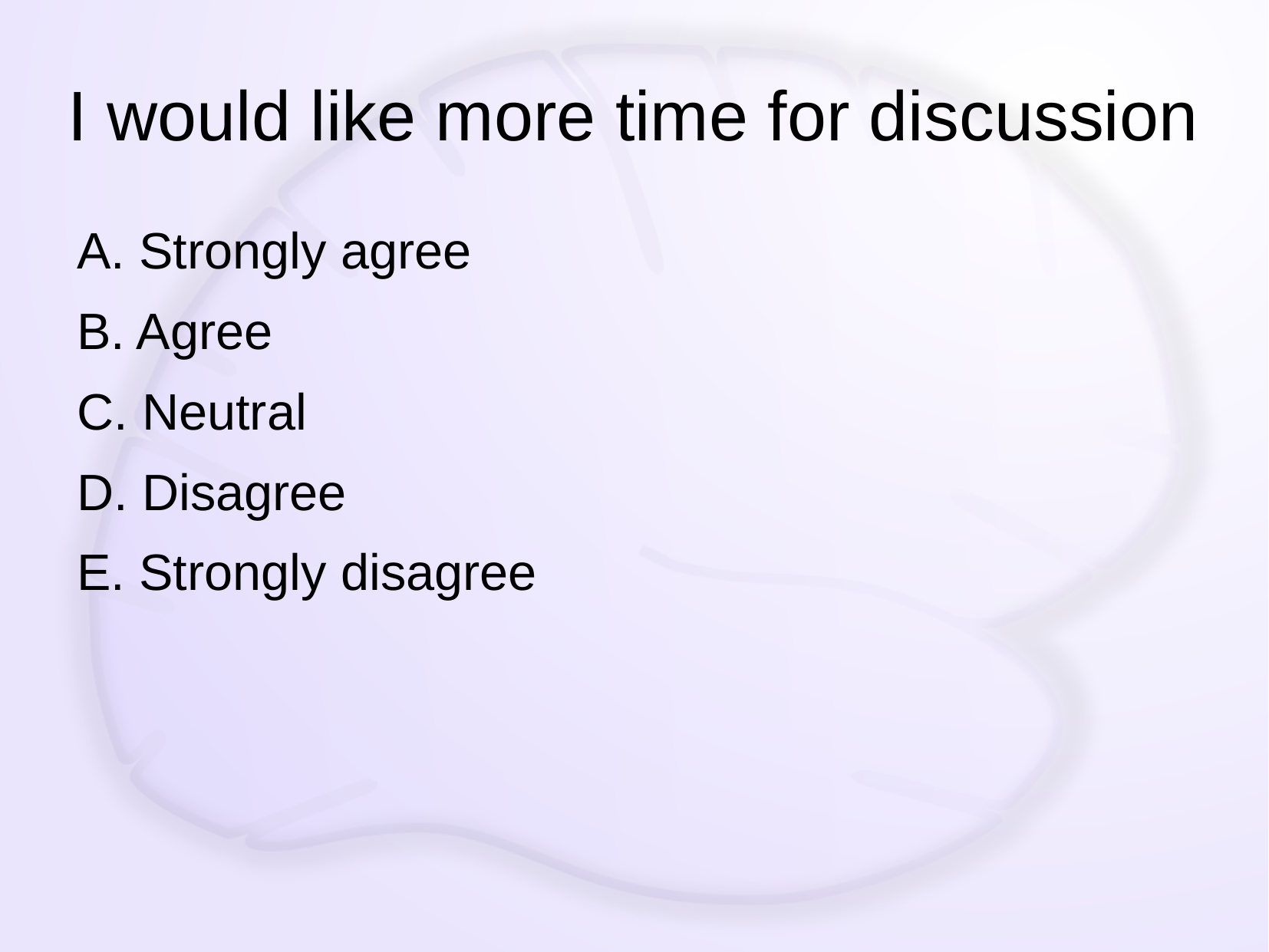

# I would like more time for discussion
A. Strongly agree
B. Agree
C. Neutral
D. Disagree
E. Strongly disagree